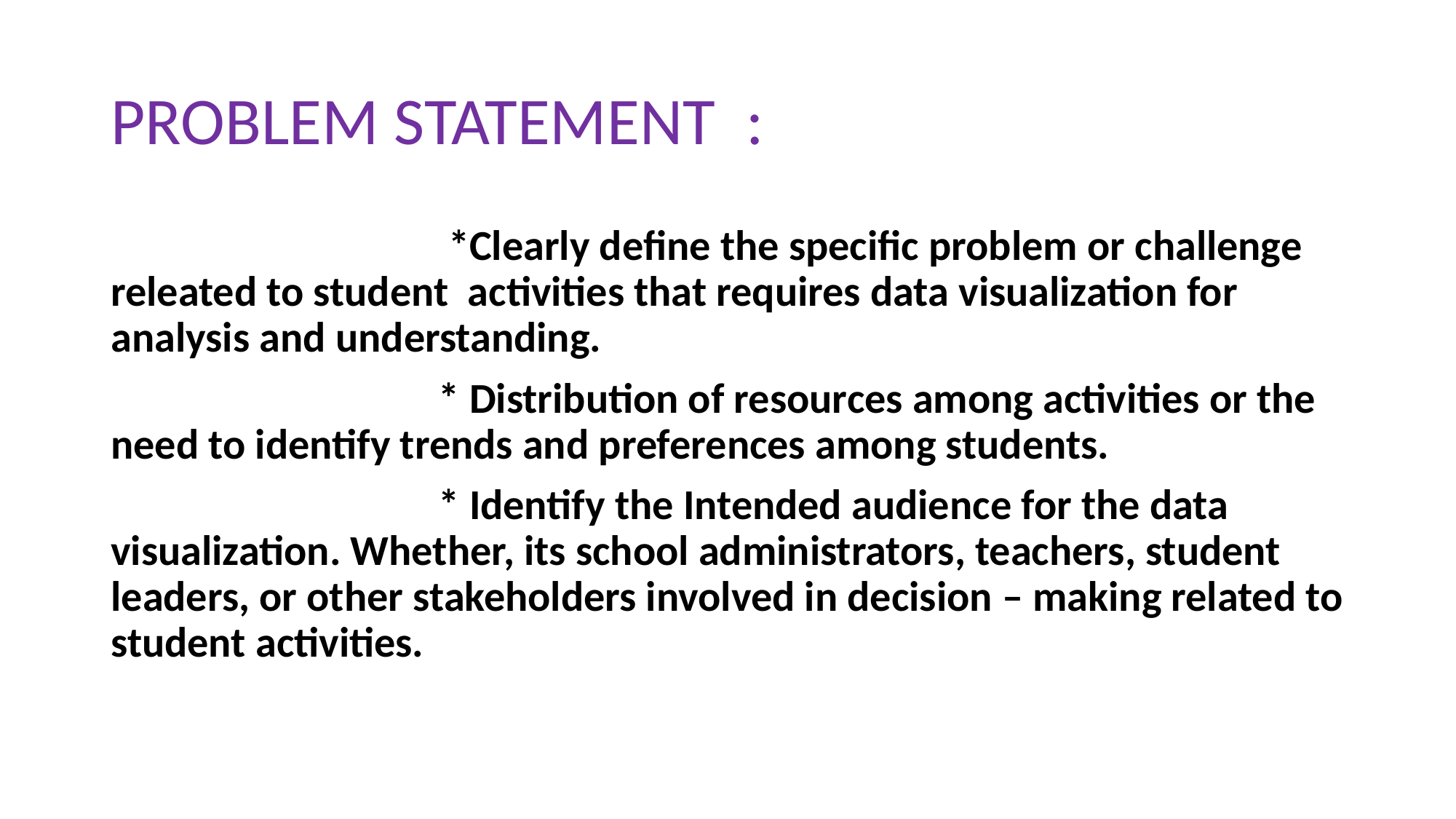

# PROBLEM STATEMENT  :
                                   *Clearly define the specific problem or challenge releated to student  activities that requires data visualization for analysis and understanding.
                                  * Distribution of resources among activities or the need to identify trends and preferences among students.
                                  * Identify the Intended audience for the data visualization. Whether, its school administrators, teachers, student leaders, or other stakeholders involved in decision – making related to student activities.